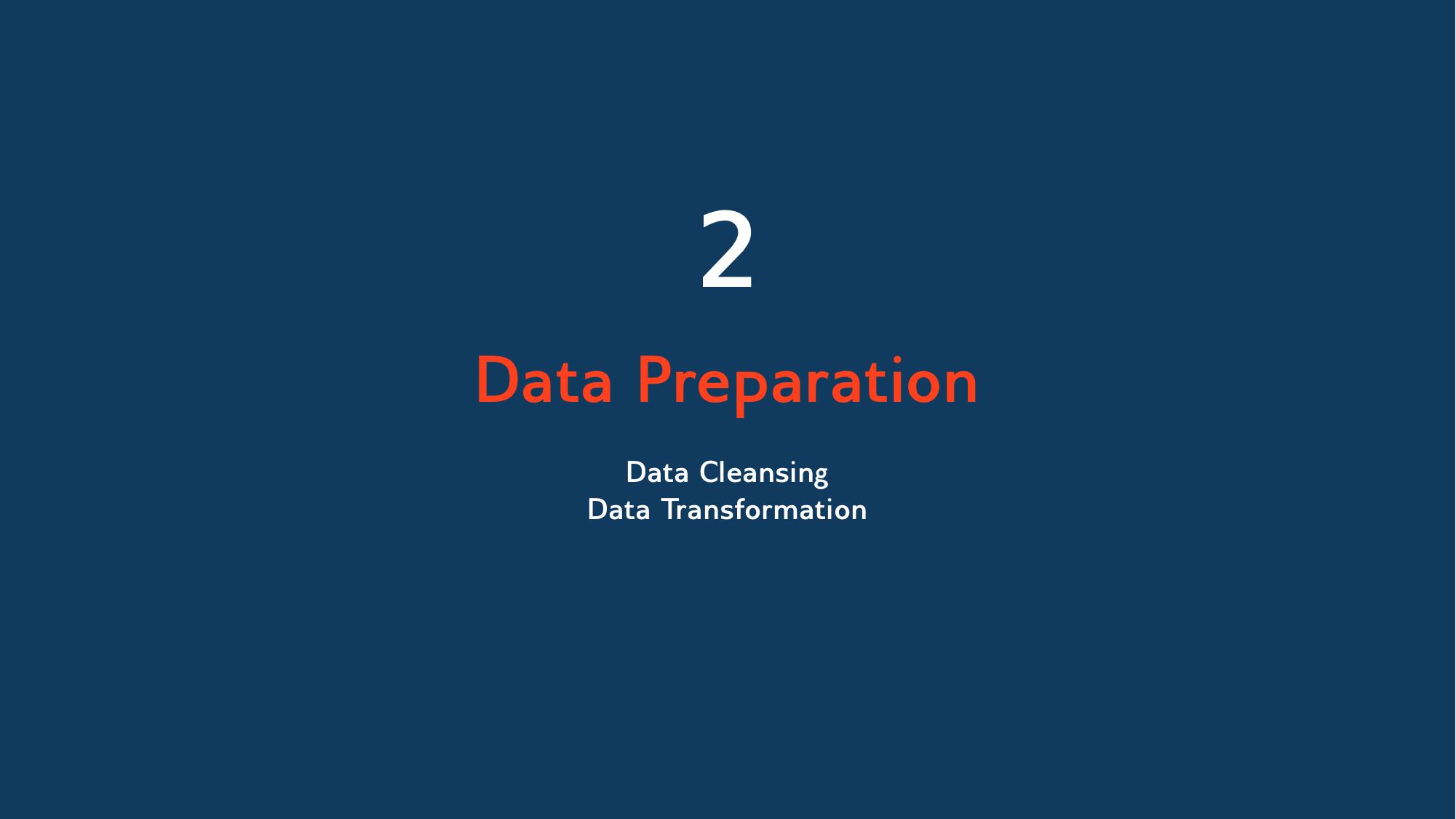

2
Data Preparation

Data Cleansing
Data Transformation